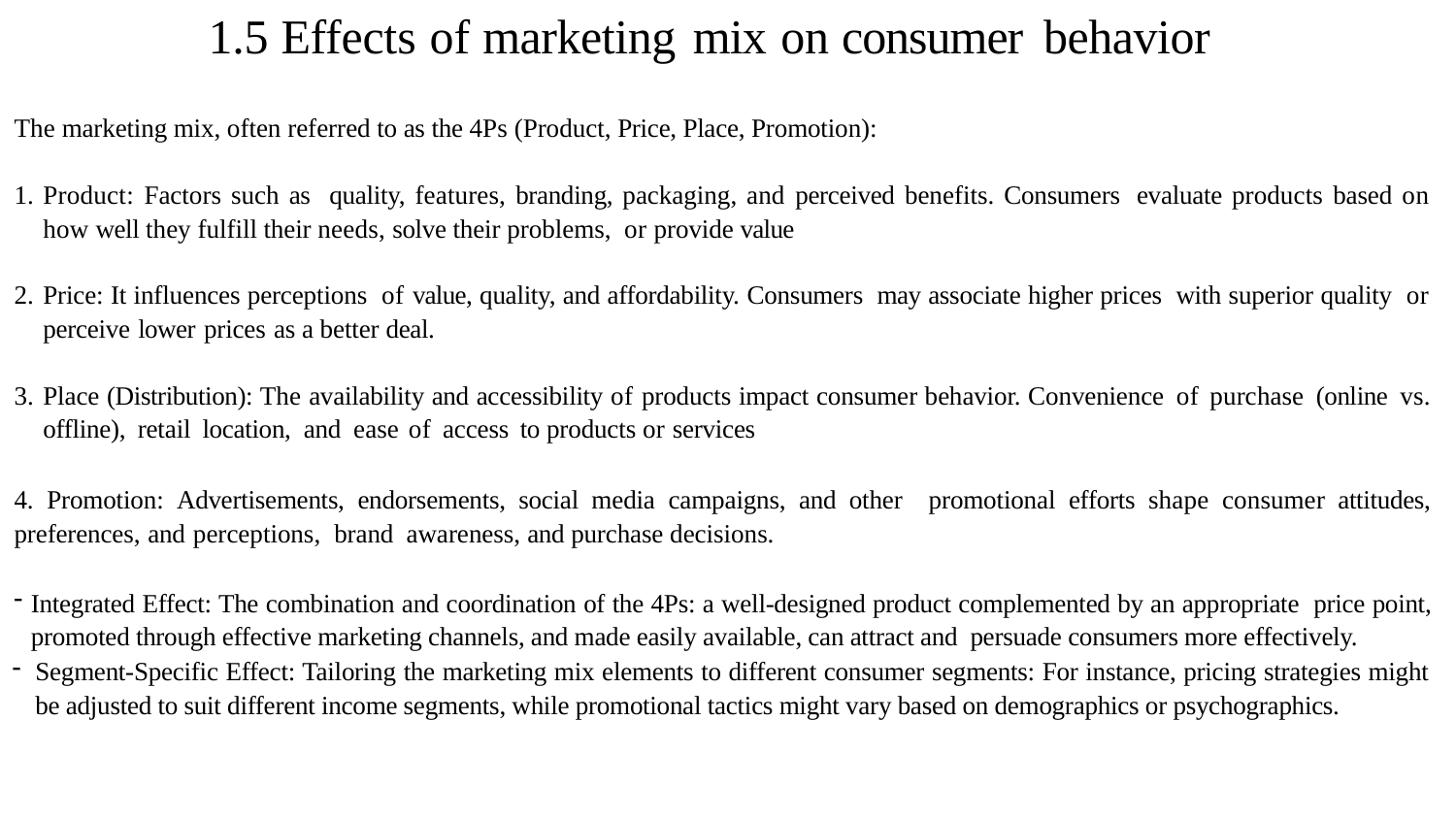

# 1.5 Effects of marketing mix on consumer	behavior
The marketing mix, often referred to as the 4Ps (Product, Price, Place, Promotion):

Product: Factors such as  quality, features, branding, packaging, and perceived benefits. Consumers evaluate products based on how well they fulfill their needs, solve their problems,  or provide value

Price: It influences perceptions  of value, quality, and affordability. Consumers may associate higher prices with superior quality  or perceive lower prices as a better deal.

Place (Distribution): The availability and accessibility of products impact consumer behavior. Convenience of purchase (online vs. offline), retail location, and ease of access to products or services

4. Promotion: Advertisements, endorsements, social media campaigns, and other  promotional efforts shape consumer attitudes, preferences, and perceptions, brand  awareness, and purchase decisions.

Integrated Effect: The combination and coordination of the 4Ps: a well-designed product complemented by an appropriate  price point, promoted through effective marketing channels, and made easily available, can attract and  persuade consumers more effectively.
Segment-Specific Effect: Tailoring the marketing mix elements to different consumer segments: For instance, pricing strategies might be adjusted to suit different income segments, while promotional tactics might vary based on demographics or psychographics.